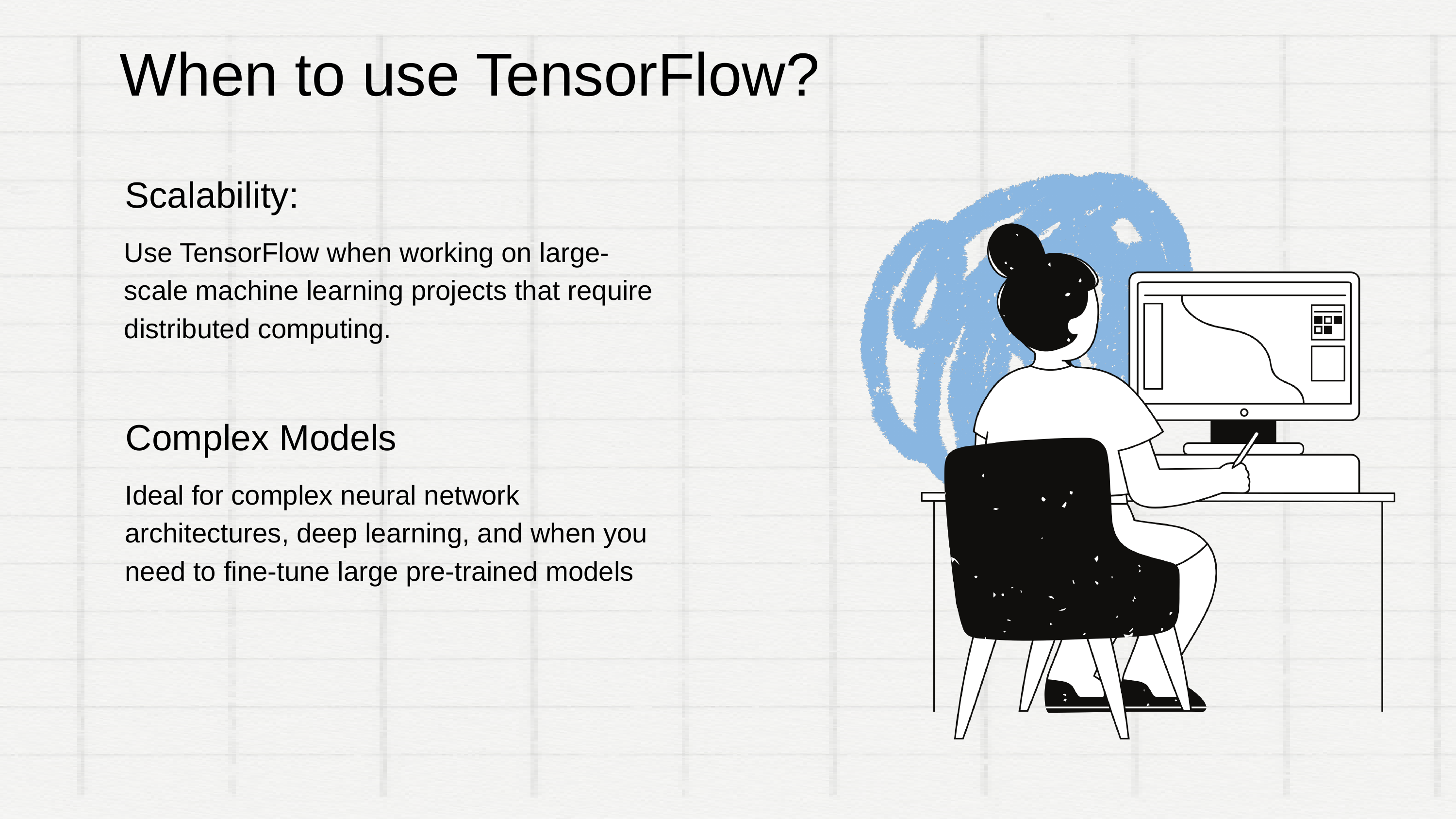

When to use TensorFlow?
Scalability:

Use TensorFlow when working on large-scale machine learning projects that require distributed computing.
Complex Models
Ideal for complex neural network architectures, deep learning, and when you need to fine-tune large pre-trained models